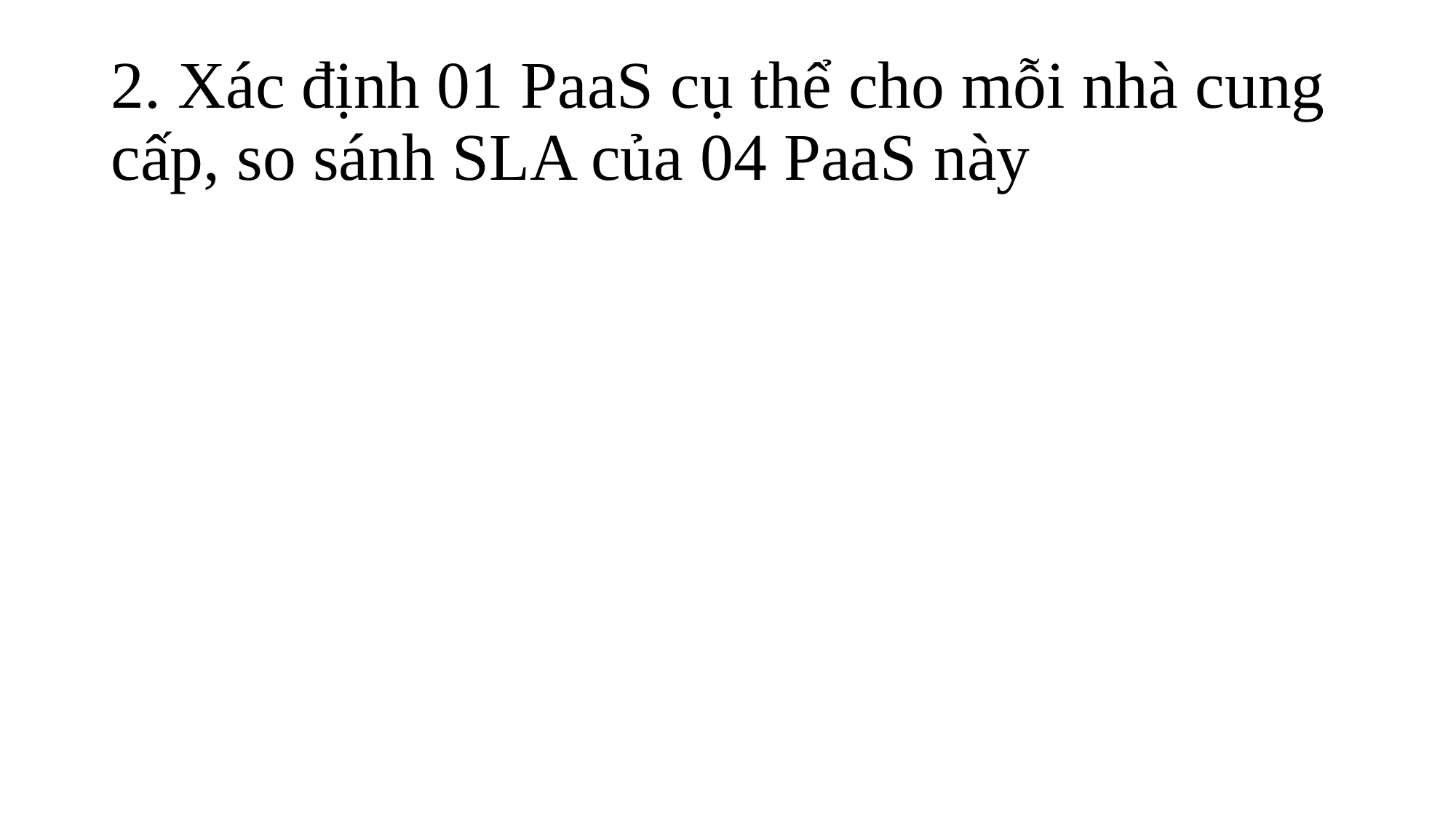

# 2. Xác định 01 PaaS cụ thể cho mỗi nhà cung cấp, so sánh SLA của 04 PaaS này